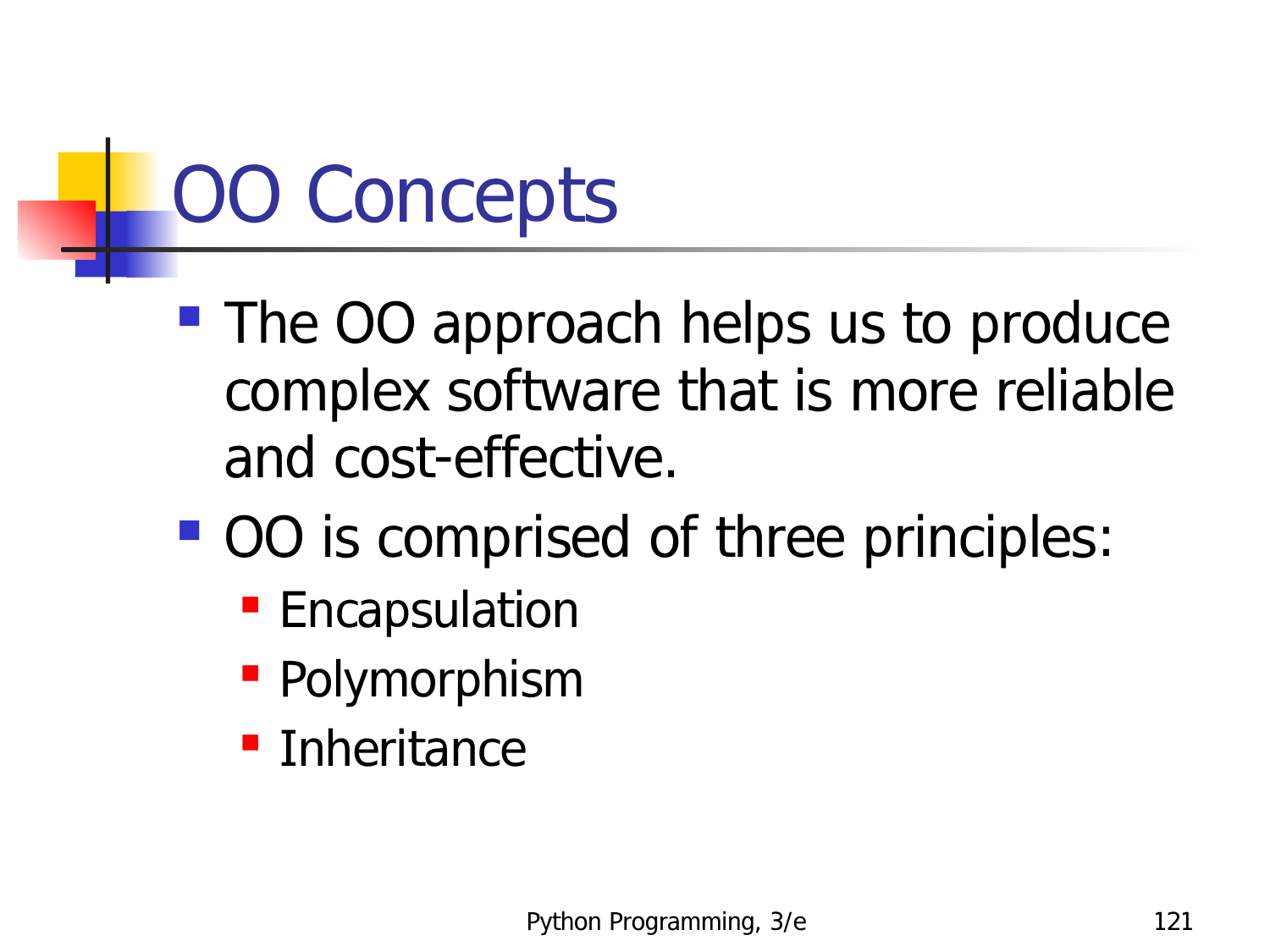

# OO Concepts
The OO approach helps us to produce complex software that is more reliable and cost-effective.
OO is comprised of three principles:
Encapsulation
Polymorphism
Inheritance
Python Programming, 3/e
121